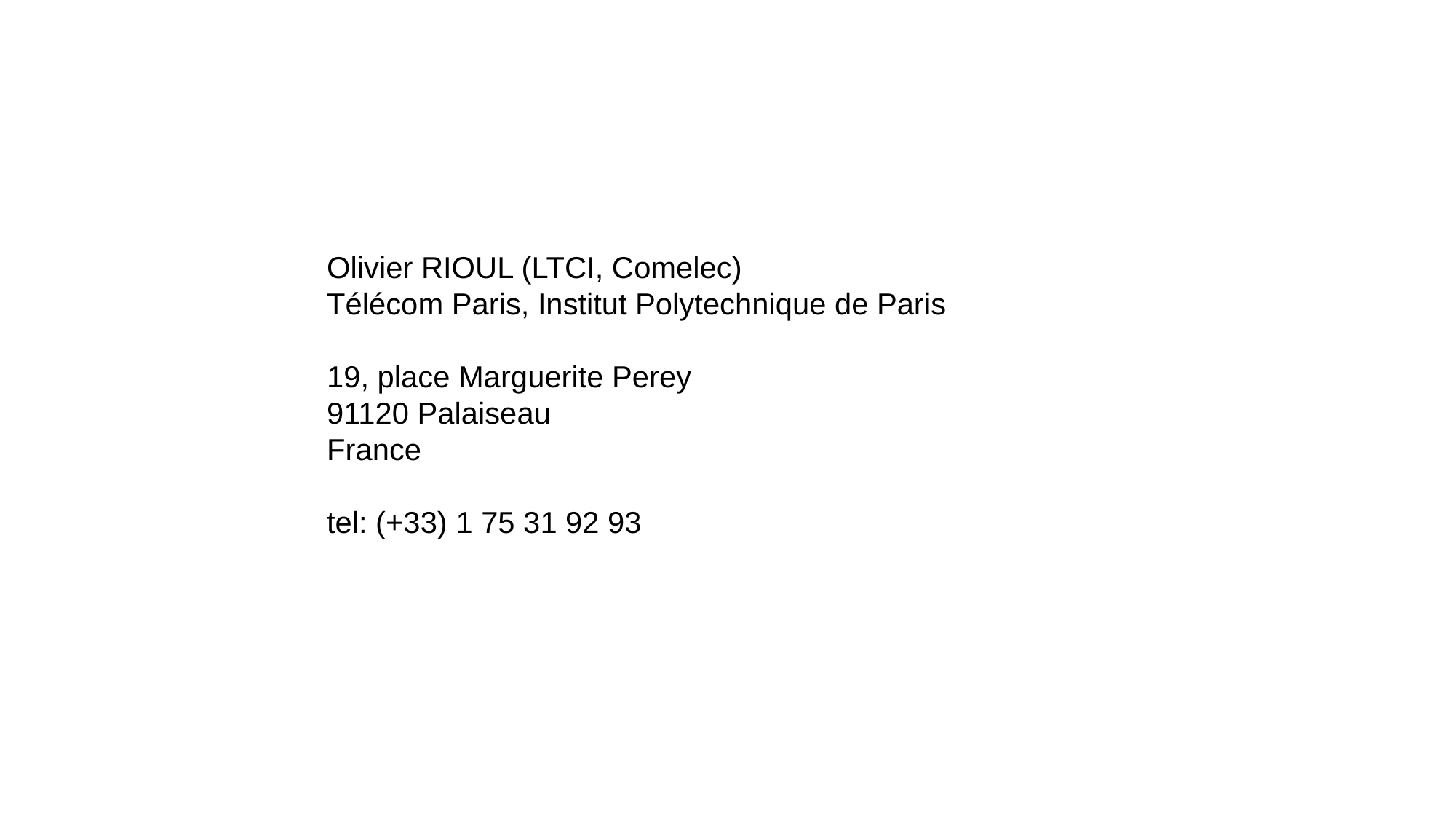

Olivier RIOUL (LTCI, Comelec)
Télécom Paris, Institut Polytechnique de Paris

19, place Marguerite Perey
91120 Palaiseau
France

tel: (+33) 1 75 31 92 93